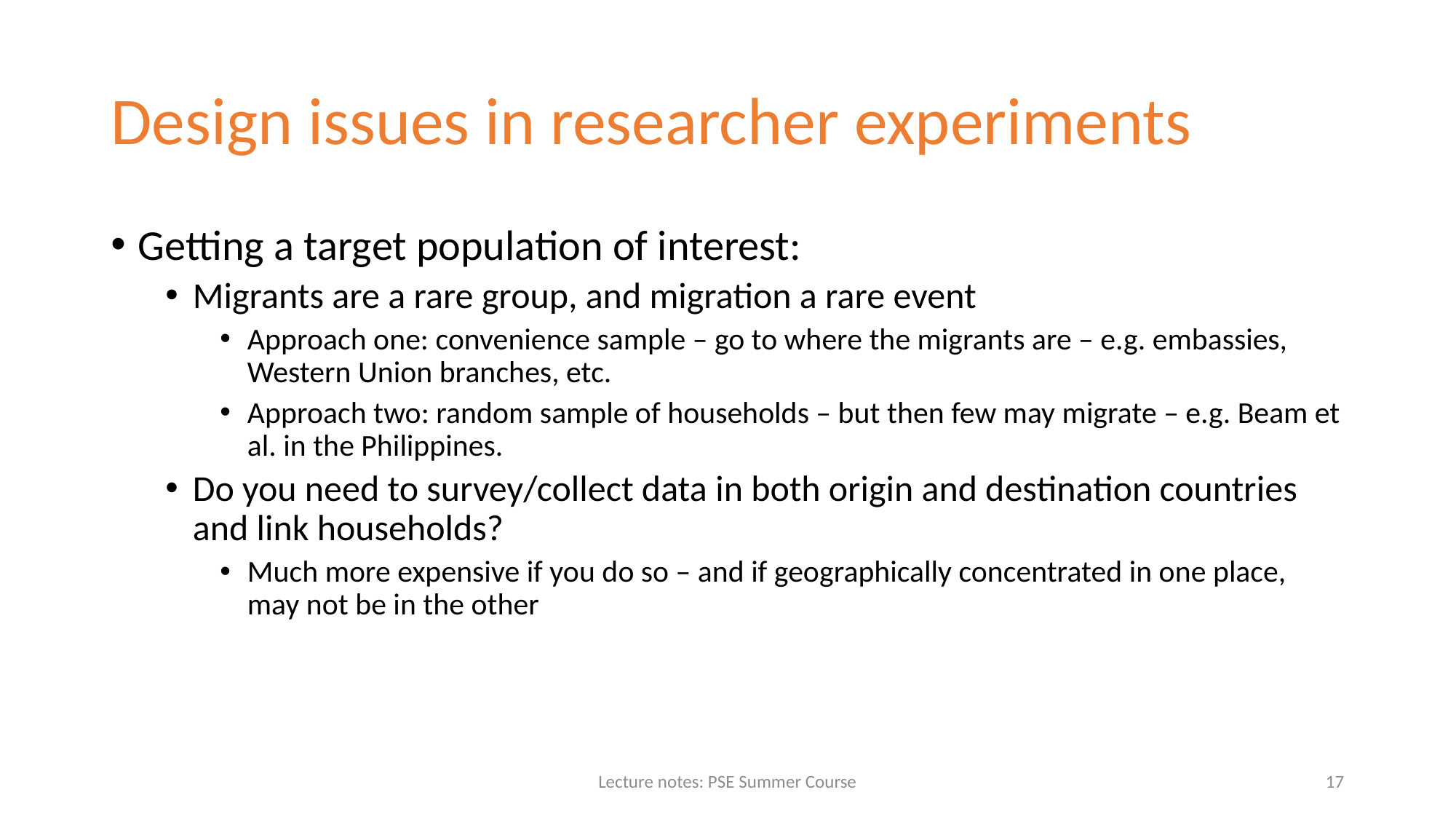

# Design issues in researcher experiments
Getting a target population of interest:
Migrants are a rare group, and migration a rare event
Approach one: convenience sample – go to where the migrants are – e.g. embassies, Western Union branches, etc.
Approach two: random sample of households – but then few may migrate – e.g. Beam et al. in the Philippines.
Do you need to survey/collect data in both origin and destination countries and link households?
Much more expensive if you do so – and if geographically concentrated in one place, may not be in the other
Lecture notes: PSE Summer Course
17